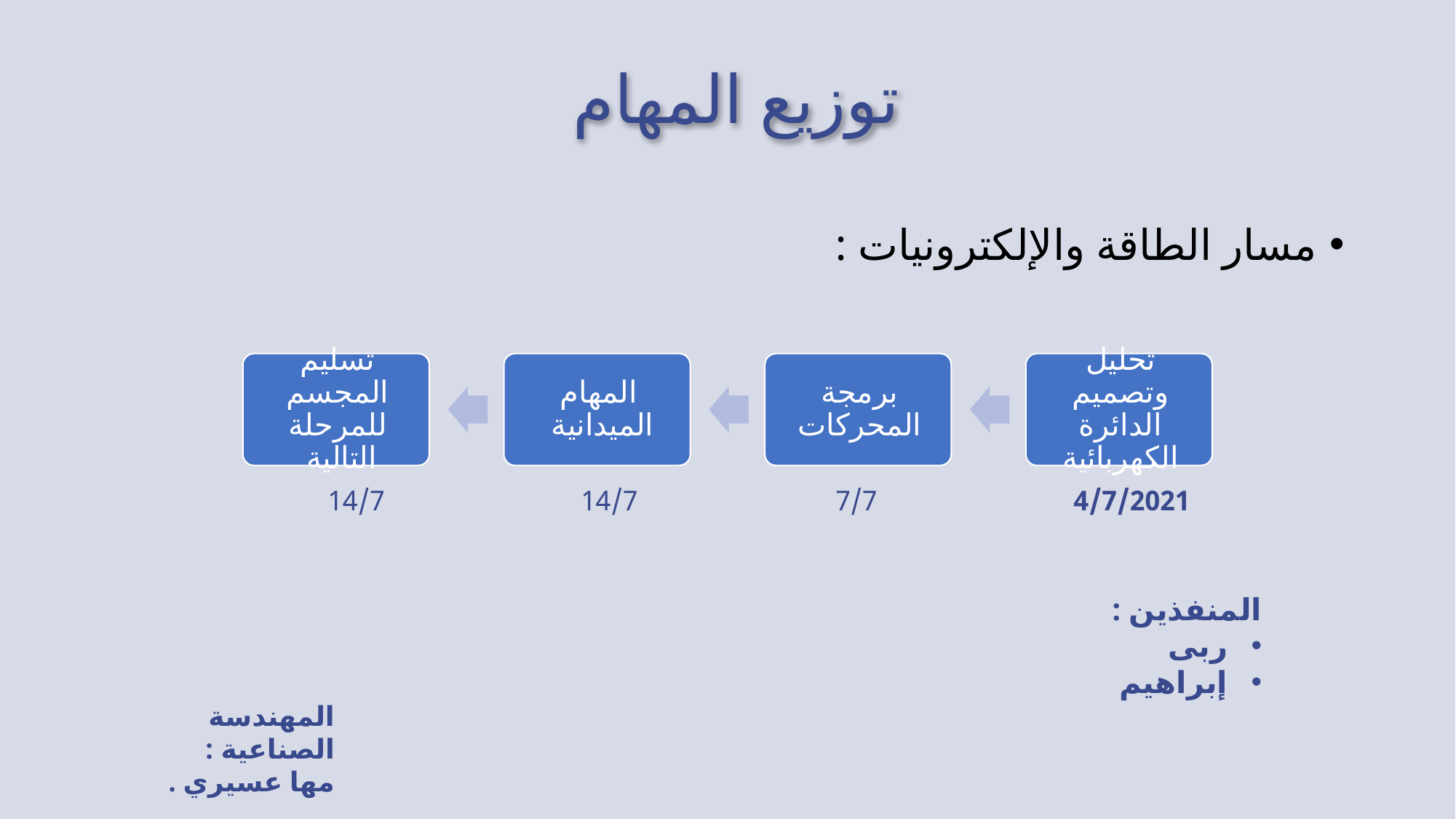

# توزيع المهام
تسليم المجسم للمرحلة التالية

المهام الميدانية

برمجة المحركات

تحليل وتصميم الدائرة الكهربائية
مسار الطاقة والإلكترونيات :
14/7
14/7
7/7
4/7/2021
المنفذين :
ربى
إبراهيم
المهندسة الصناعية :
مها عسيري .